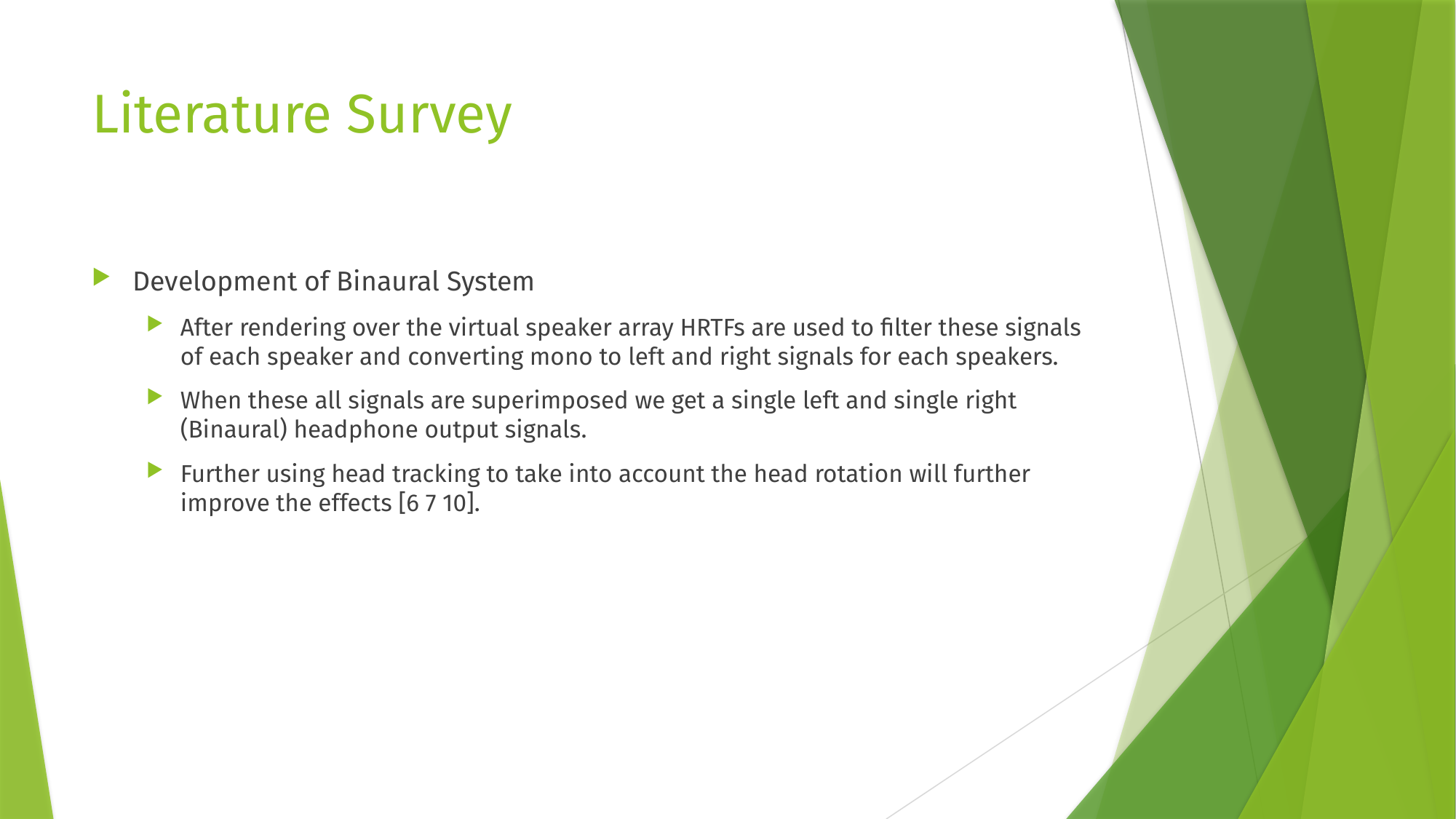

# Literature Survey
Development of Binaural System
After rendering over the virtual speaker array HRTFs are used to filter these signals of each speaker and converting mono to left and right signals for each speakers.
When these all signals are superimposed we get a single left and single right (Binaural) headphone output signals.
Further using head tracking to take into account the head rotation will further improve the effects [6 7 10].